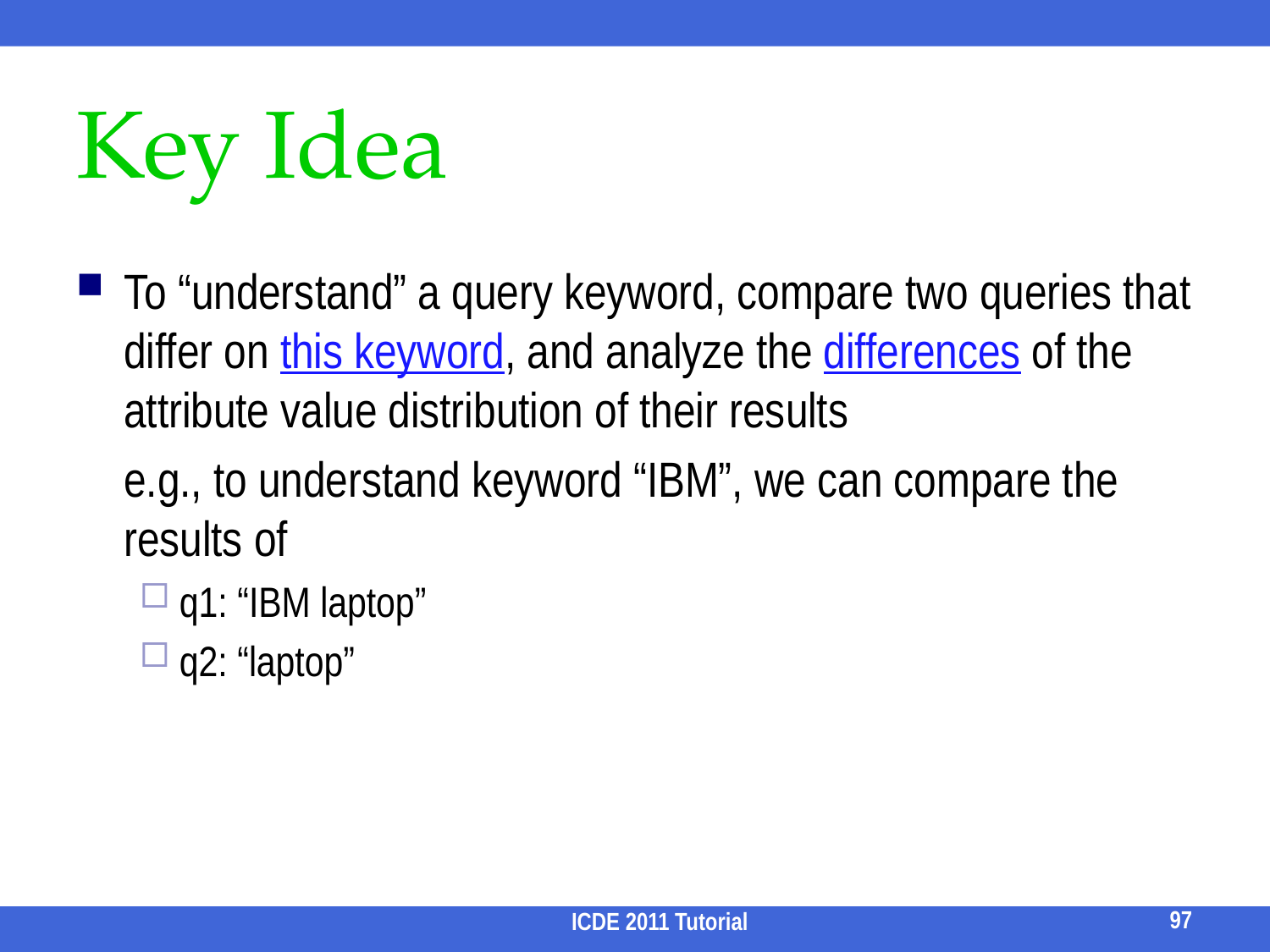

# Key Idea
To “understand” a query keyword, compare two queries that differ on this keyword, and analyze the differences of the attribute value distribution of their results
	e.g., to understand keyword “IBM”, we can compare the results of
q1: “IBM laptop”
q2: “laptop”
97
ICDE 2011 Tutorial